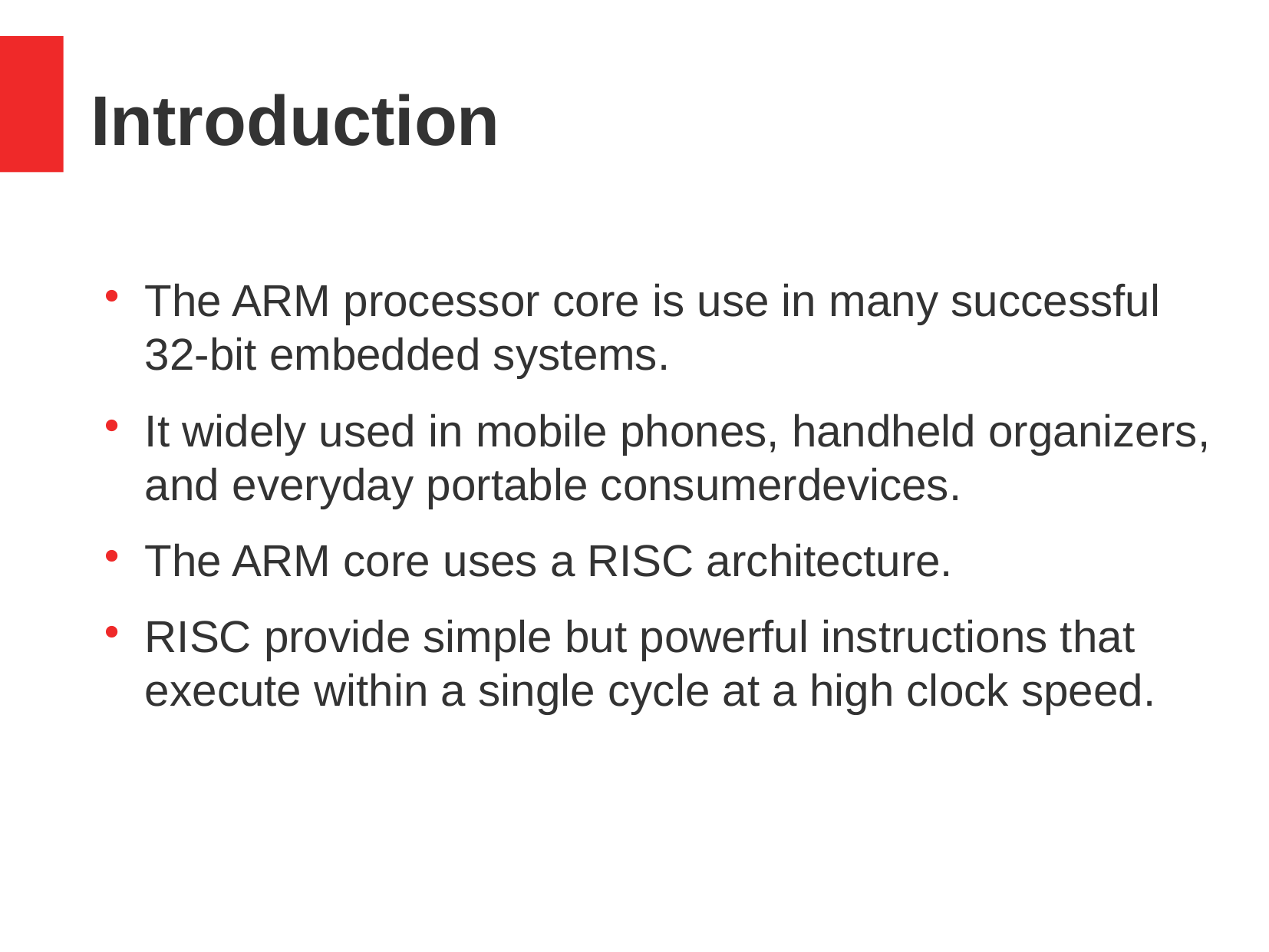

Introduction
The ARM processor core is use in many successful 32-bit embedded systems.
It widely used in mobile phones, handheld organizers, and everyday portable consumerdevices.
The ARM core uses a RISC architecture.
RISC provide simple but powerful instructions that execute within a single cycle at a high clock speed.